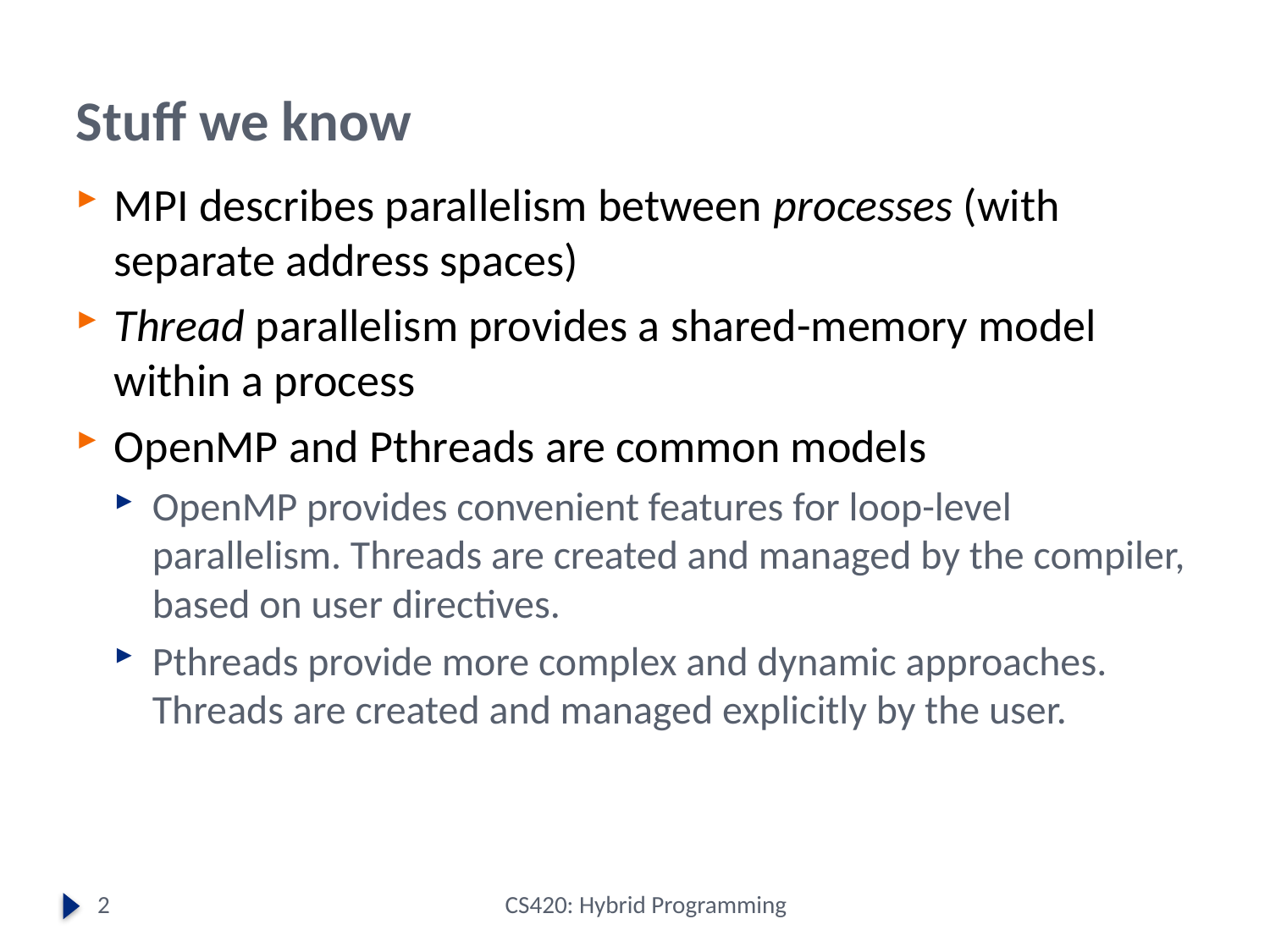

# Stuff we know
MPI describes parallelism between processes (with separate address spaces)
Thread parallelism provides a shared-memory model within a process
OpenMP and Pthreads are common models
OpenMP provides convenient features for loop-level parallelism. Threads are created and managed by the compiler, based on user directives.
Pthreads provide more complex and dynamic approaches. Threads are created and managed explicitly by the user.

2
CS420: Hybrid Programming